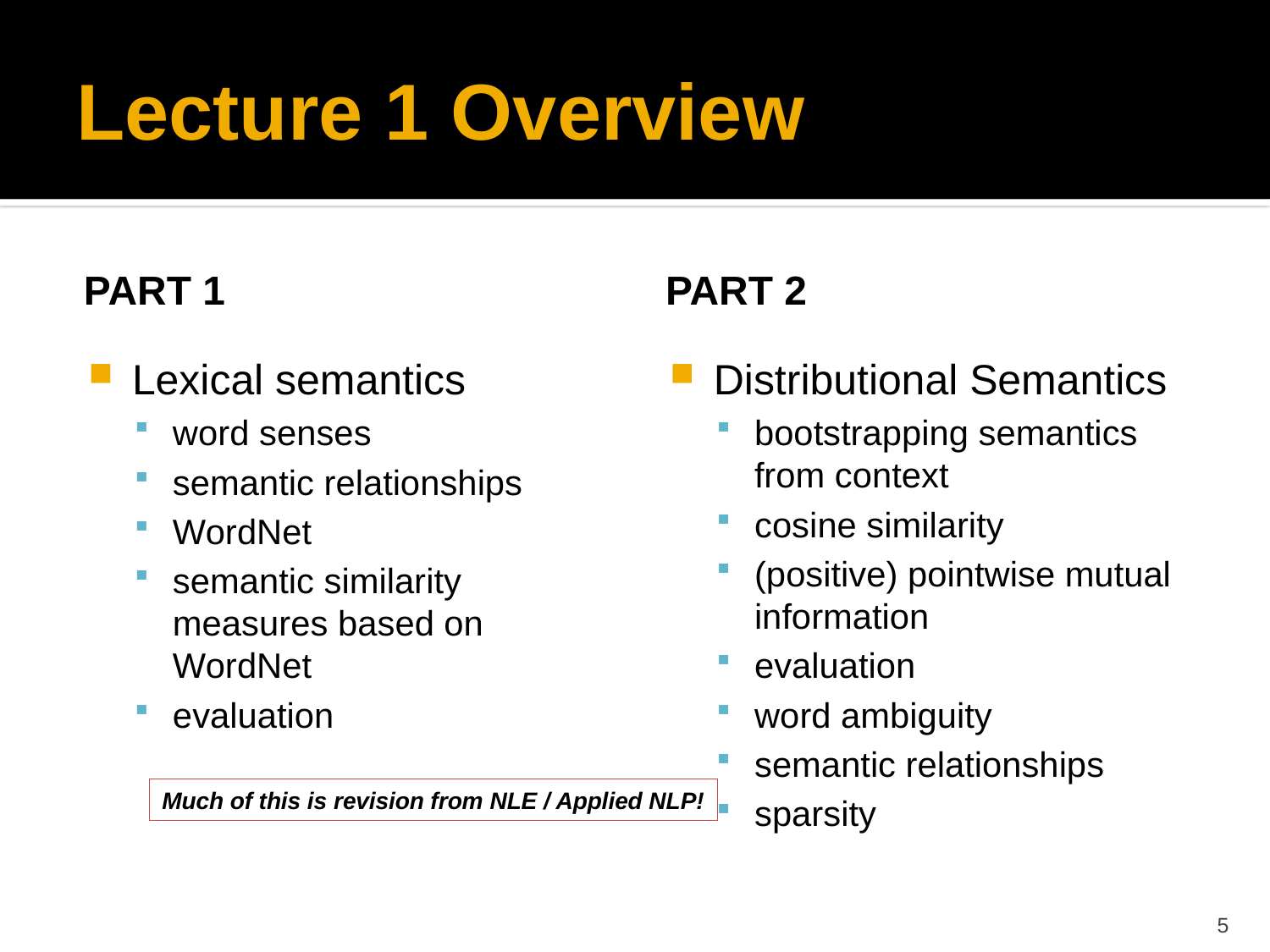

# Lecture 1 Overview
Part 1
Part 2
Lexical semantics
word senses
semantic relationships
WordNet
semantic similarity measures based on WordNet
evaluation
Distributional Semantics
bootstrapping semantics from context
cosine similarity
(positive) pointwise mutual information
evaluation
word ambiguity
semantic relationships
sparsity
Much of this is revision from NLE / Applied NLP!
5